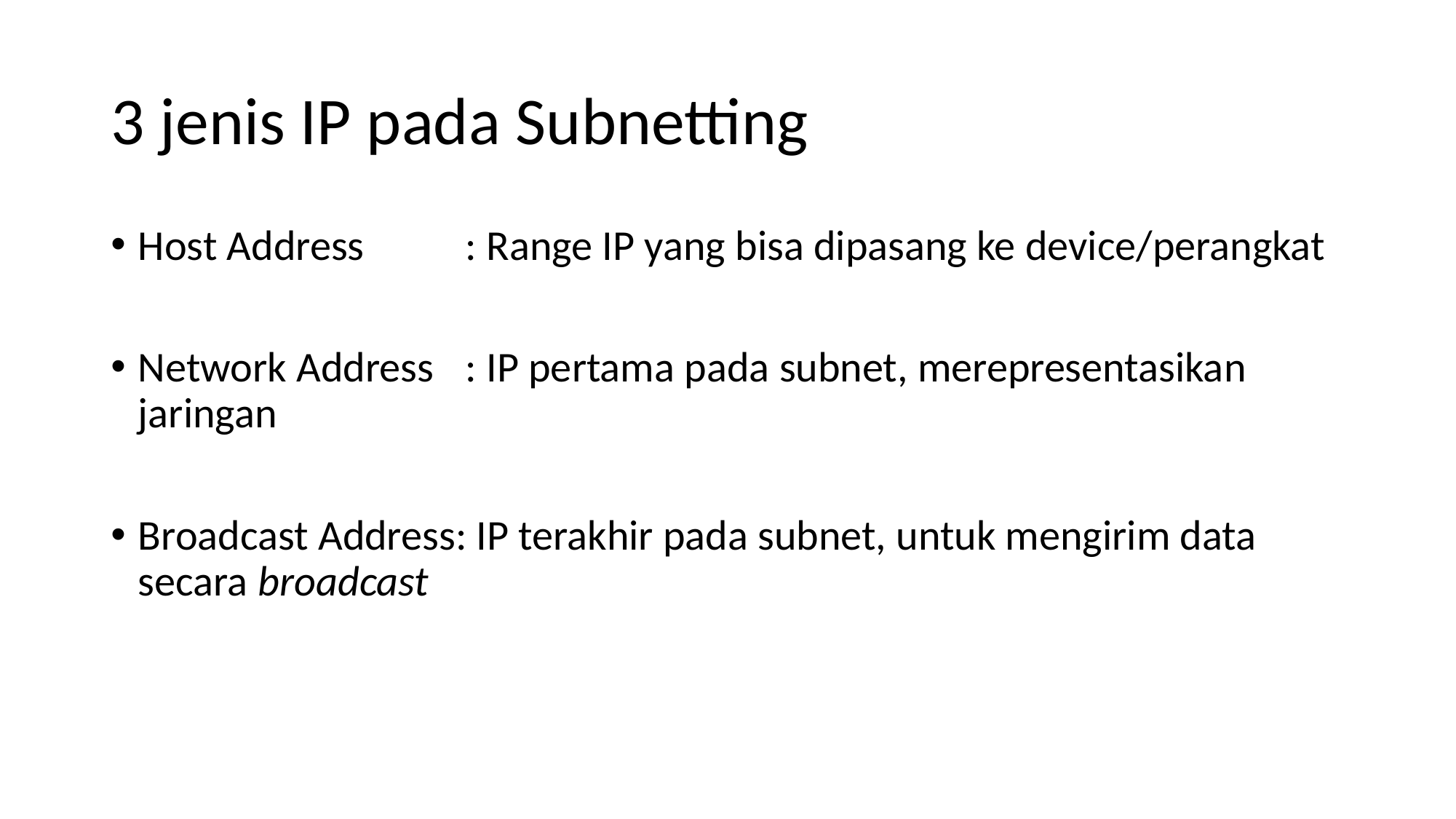

# 3 jenis IP pada Subnetting
Host Address 	: Range IP yang bisa dipasang ke device/perangkat

Network Address	: IP pertama pada subnet, merepresentasikan jaringan

Broadcast Address: IP terakhir pada subnet, untuk mengirim data secara broadcast